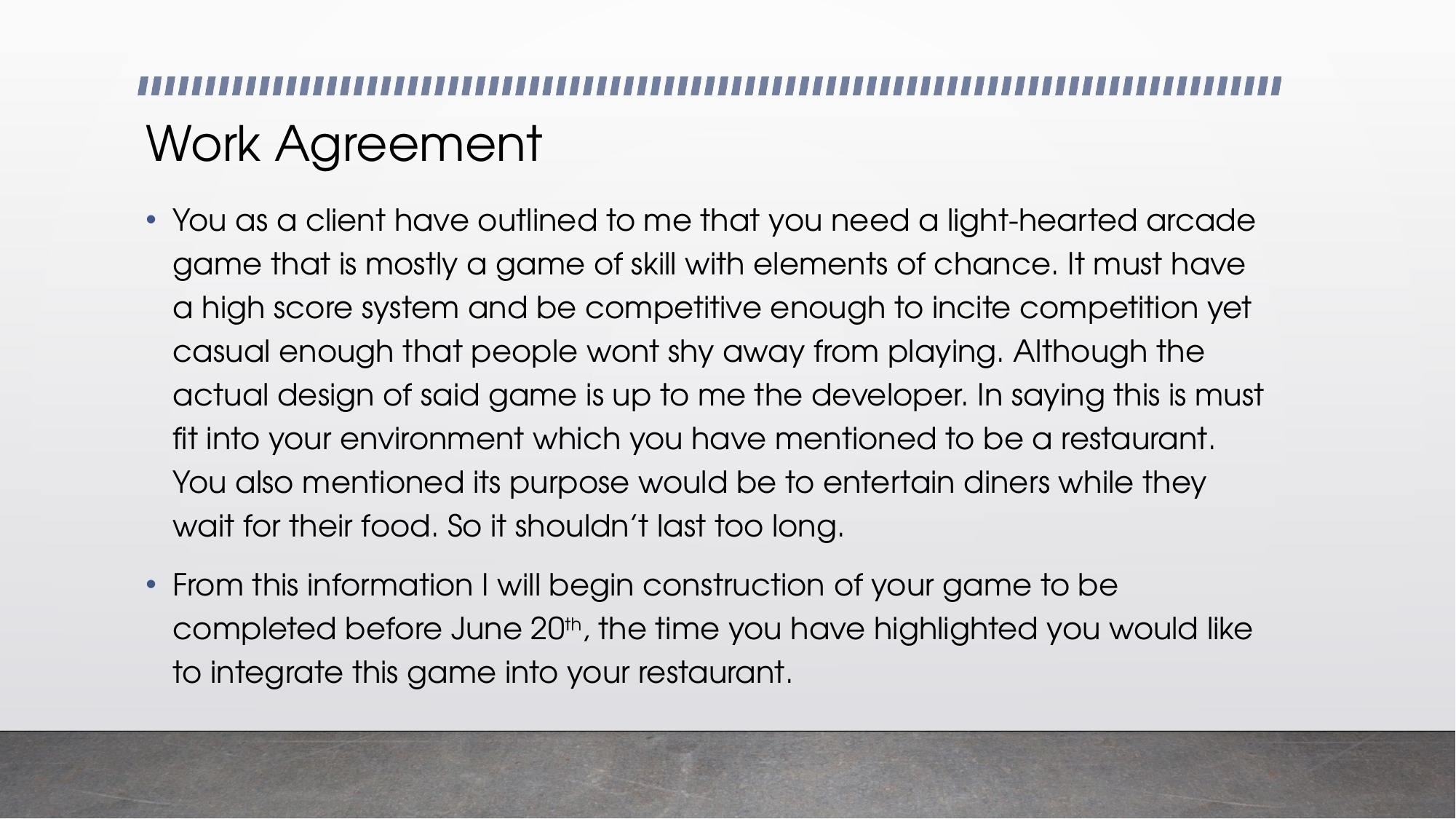

# Work Agreement
You as a client have outlined to me that you need a light-hearted arcade game that is mostly a game of skill with elements of chance. It must have a high score system and be competitive enough to incite competition yet casual enough that people wont shy away from playing. Although the actual design of said game is up to me the developer. In saying this is must fit into your environment which you have mentioned to be a restaurant. You also mentioned its purpose would be to entertain diners while they wait for their food. So it shouldn’t last too long.
From this information I will begin construction of your game to be completed before June 20th, the time you have highlighted you would like to integrate this game into your restaurant.